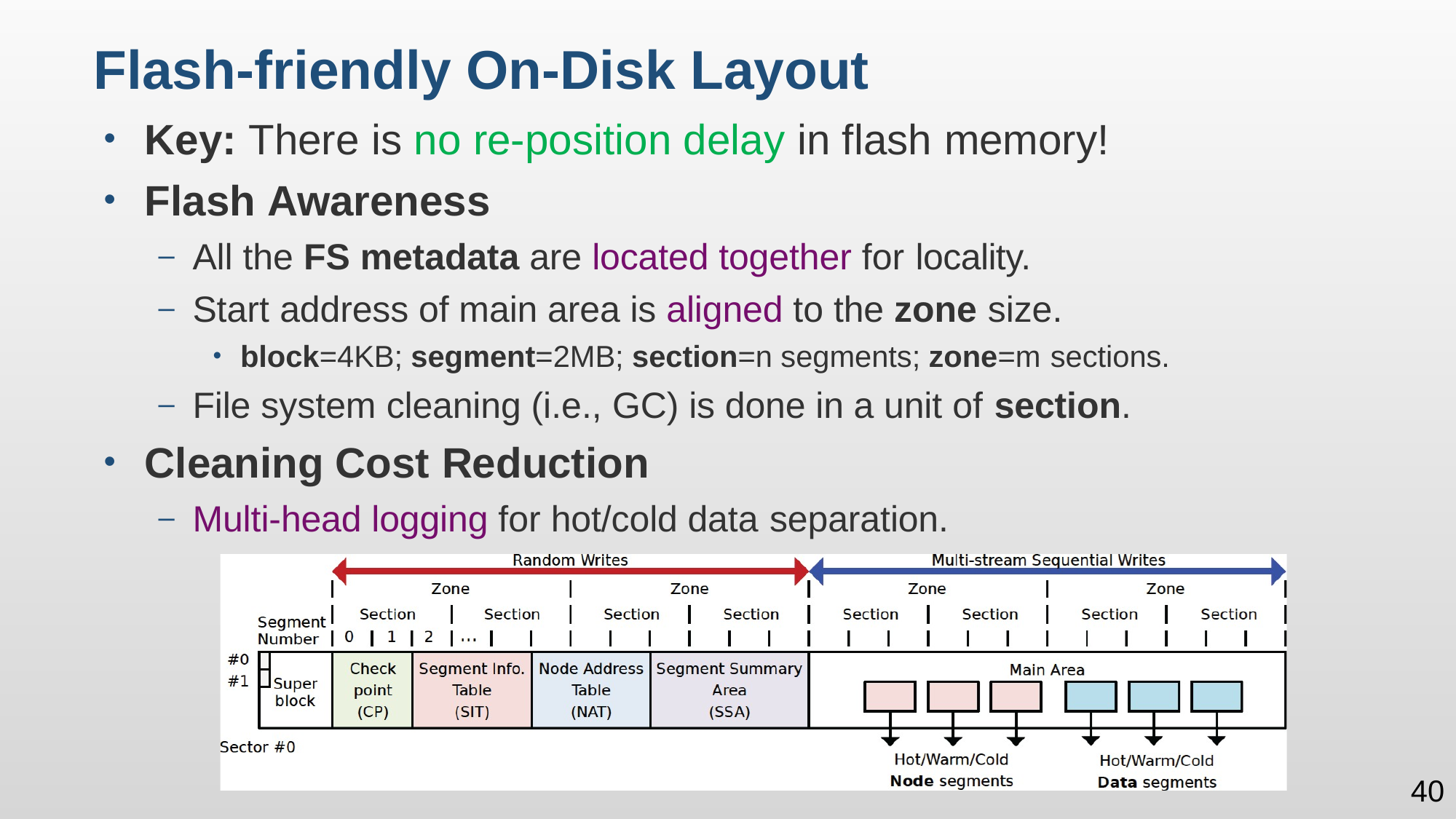

Flash-friendly On-Disk Layout
Key: There is no re-position delay in flash memory!
Flash Awareness
All the FS metadata are located together for locality.
Start address of main area is aligned to the zone size.
block=4KB; segment=2MB; section=n segments; zone=m sections.
File system cleaning (i.e., GC) is done in a unit of section.
Cleaning Cost Reduction
Multi-head logging for hot/cold data separation.

40